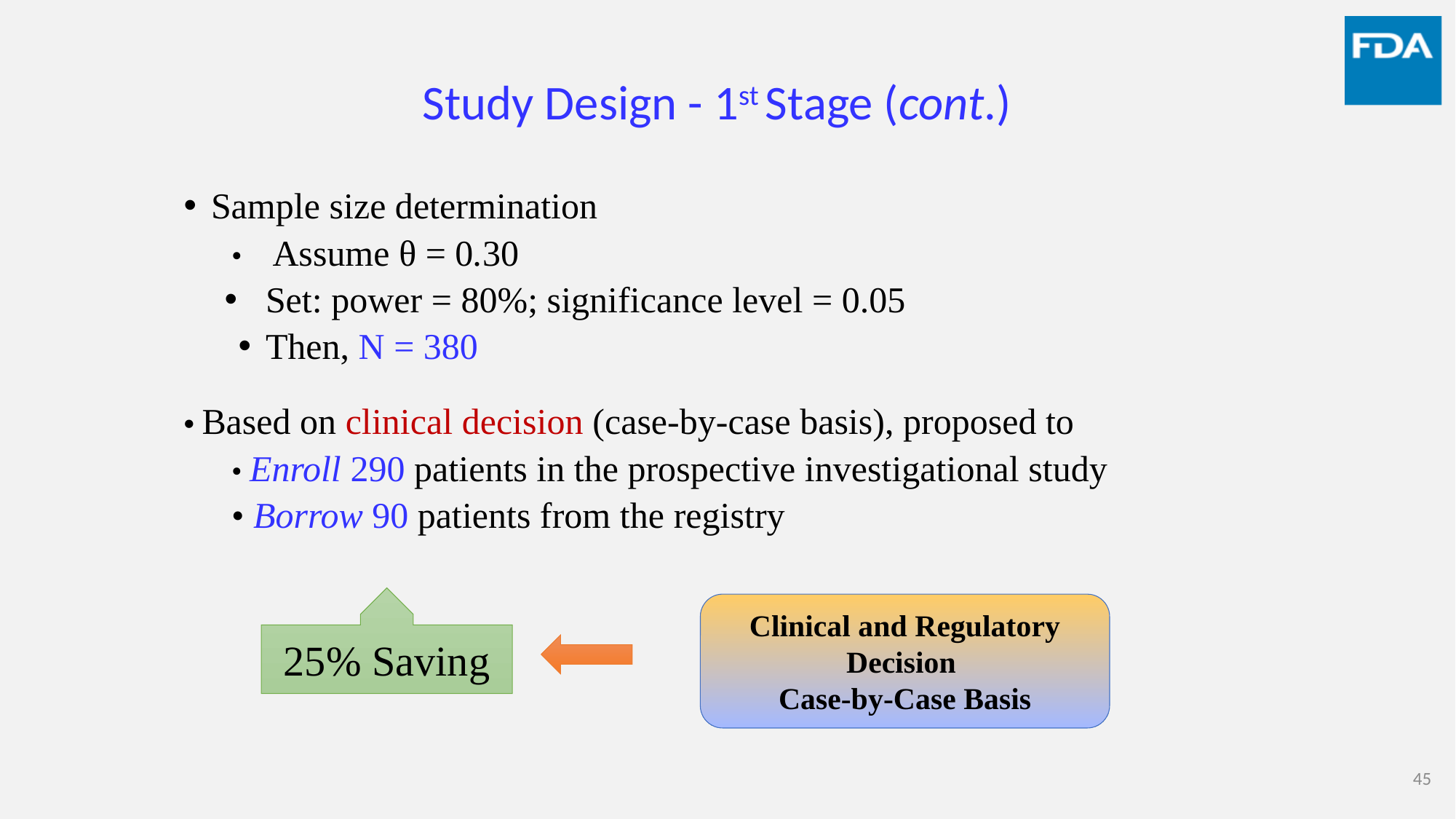

# Study Design - 1st Stage (cont.)
Sample size determination
•    Assume θ = 0.30
Set: power = 80%; significance level = 0.05
Then, N = 380

• Based on clinical decision (case-by-case basis), proposed to
• Enroll 290 patients in the prospective investigational study
• Borrow 90 patients from the registry
25% Saving
Clinical and Regulatory Decision
Case-by-Case Basis

45